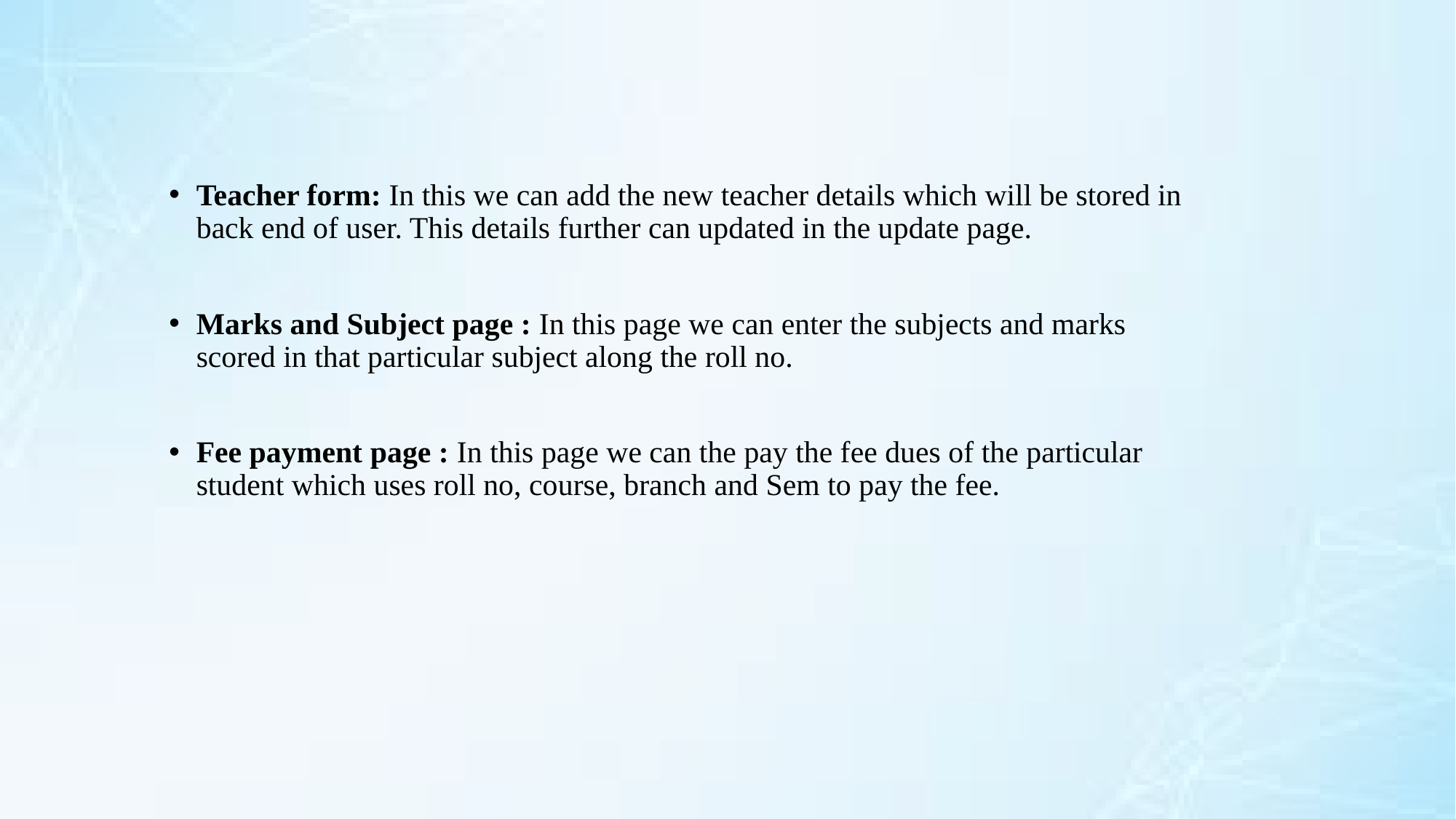

#
Teacher form: In this we can add the new teacher details which will be stored in back end of user. This details further can updated in the update page.

Marks and Subject page : In this page we can enter the subjects and marks scored in that particular subject along the roll no.

Fee payment page : In this page we can the pay the fee dues of the particular student which uses roll no, course, branch and Sem to pay the fee.